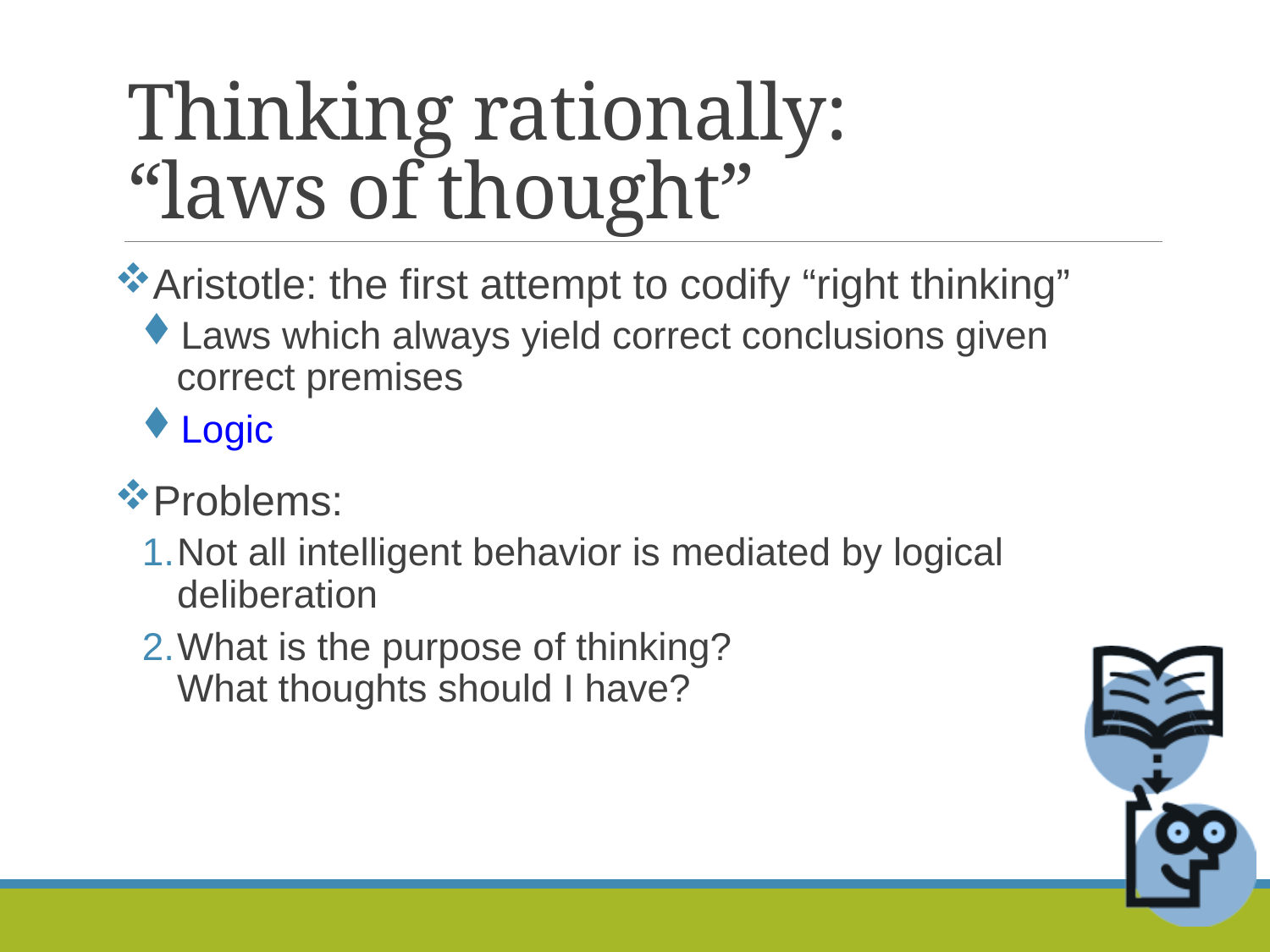

# Thinking rationally: “laws of thought”
Aristotle: the first attempt to codify “right thinking”
Laws which always yield correct conclusions given correct premises
Logic
Problems:
Not all intelligent behavior is mediated by logical deliberation
What is the purpose of thinking?
What thoughts should I have?